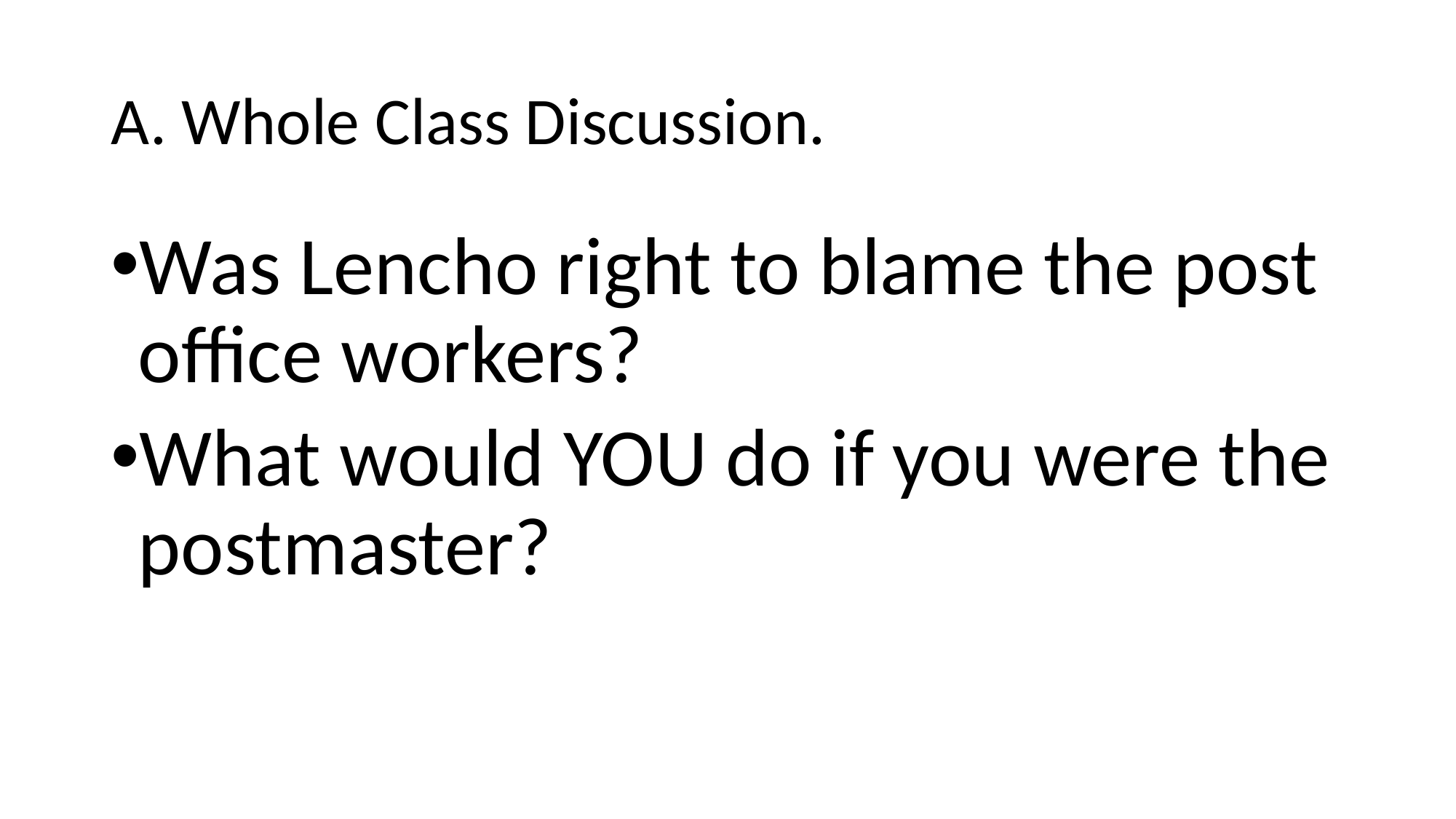

# A. Whole Class Discussion.
Was Lencho right to blame the post office workers?
What would YOU do if you were the postmaster?